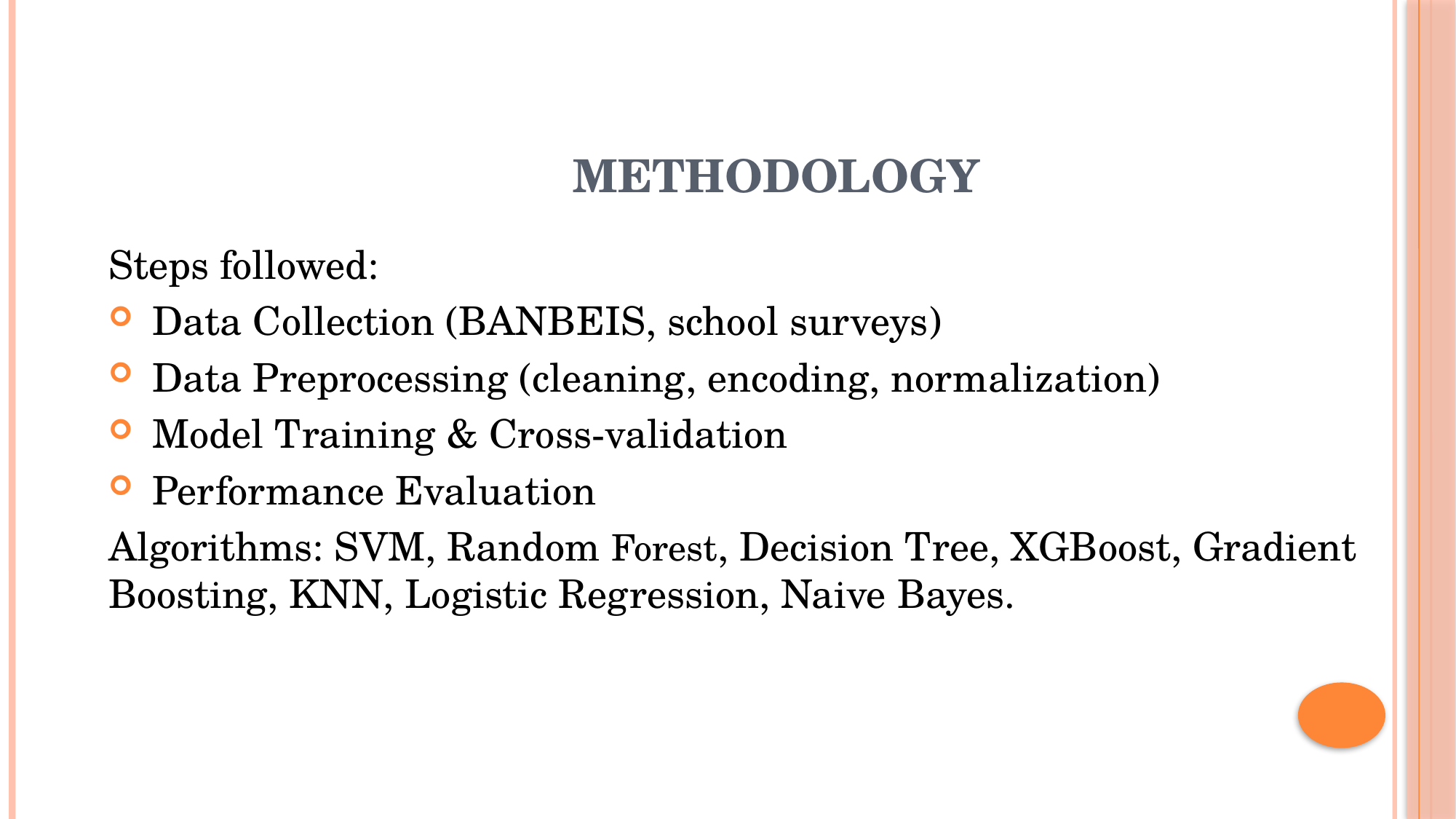

# Methodology
Steps followed:
 Data Collection (BANBEIS, school surveys)
 Data Preprocessing (cleaning, encoding, normalization)
 Model Training & Cross-validation
 Performance Evaluation
Algorithms: SVM, Random Forest, Decision Tree, XGBoost, Gradient Boosting, KNN, Logistic Regression, Naive Bayes.